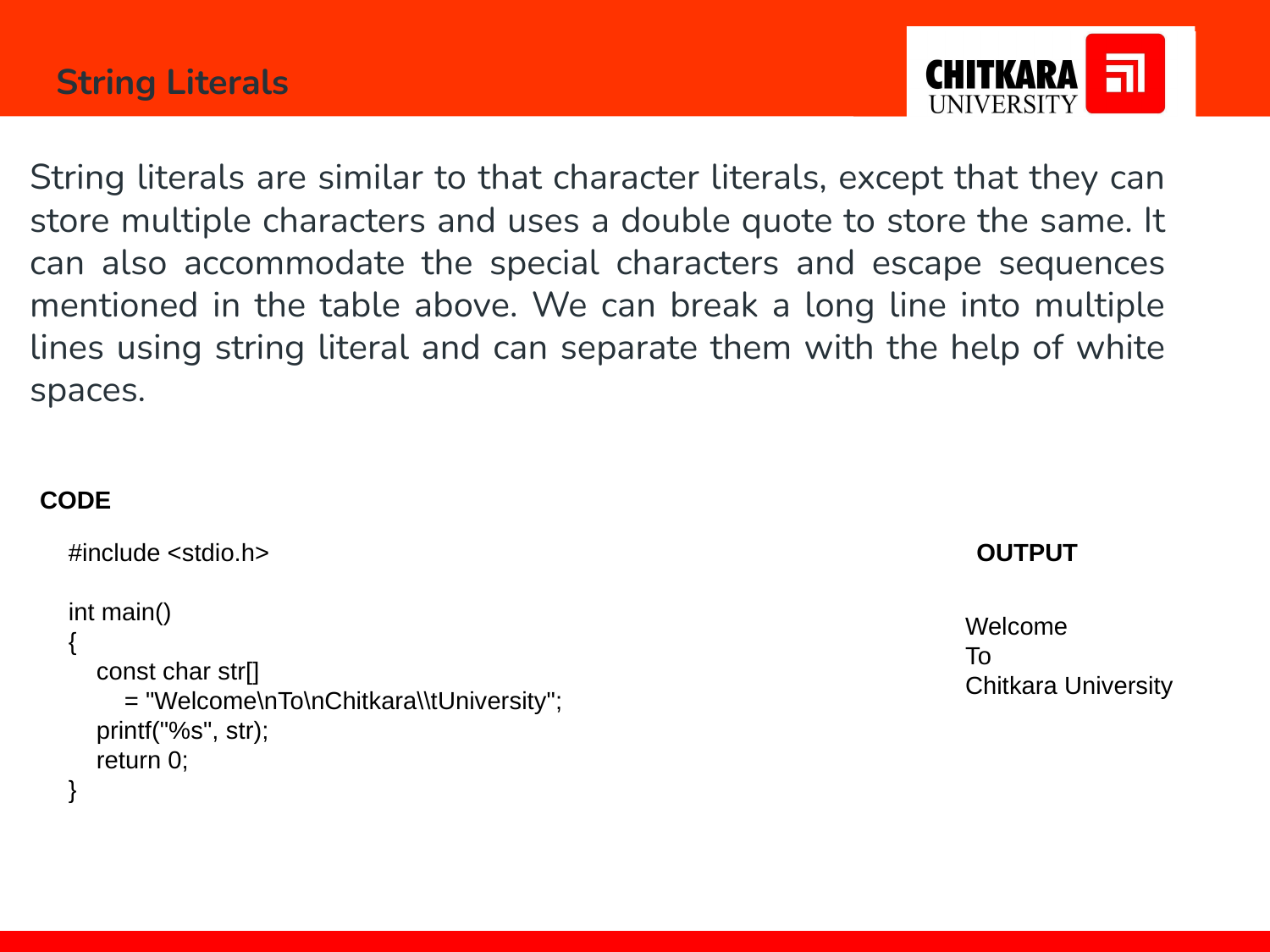

# String Literals
String literals are similar to that character literals, except that they can store multiple characters and uses a double quote to store the same. It can also accommodate the special characters and escape sequences mentioned in the table above. We can break a long line into multiple lines using string literal and can separate them with the help of white spaces.
CODE
#include <stdio.h>

int main()
{
    const char str[]
        = "Welcome\nTo\nChitkara\\tUniversity";
    printf("%s", str);
    return 0;
}
OUTPUT
Welcome
To
Chitkara University